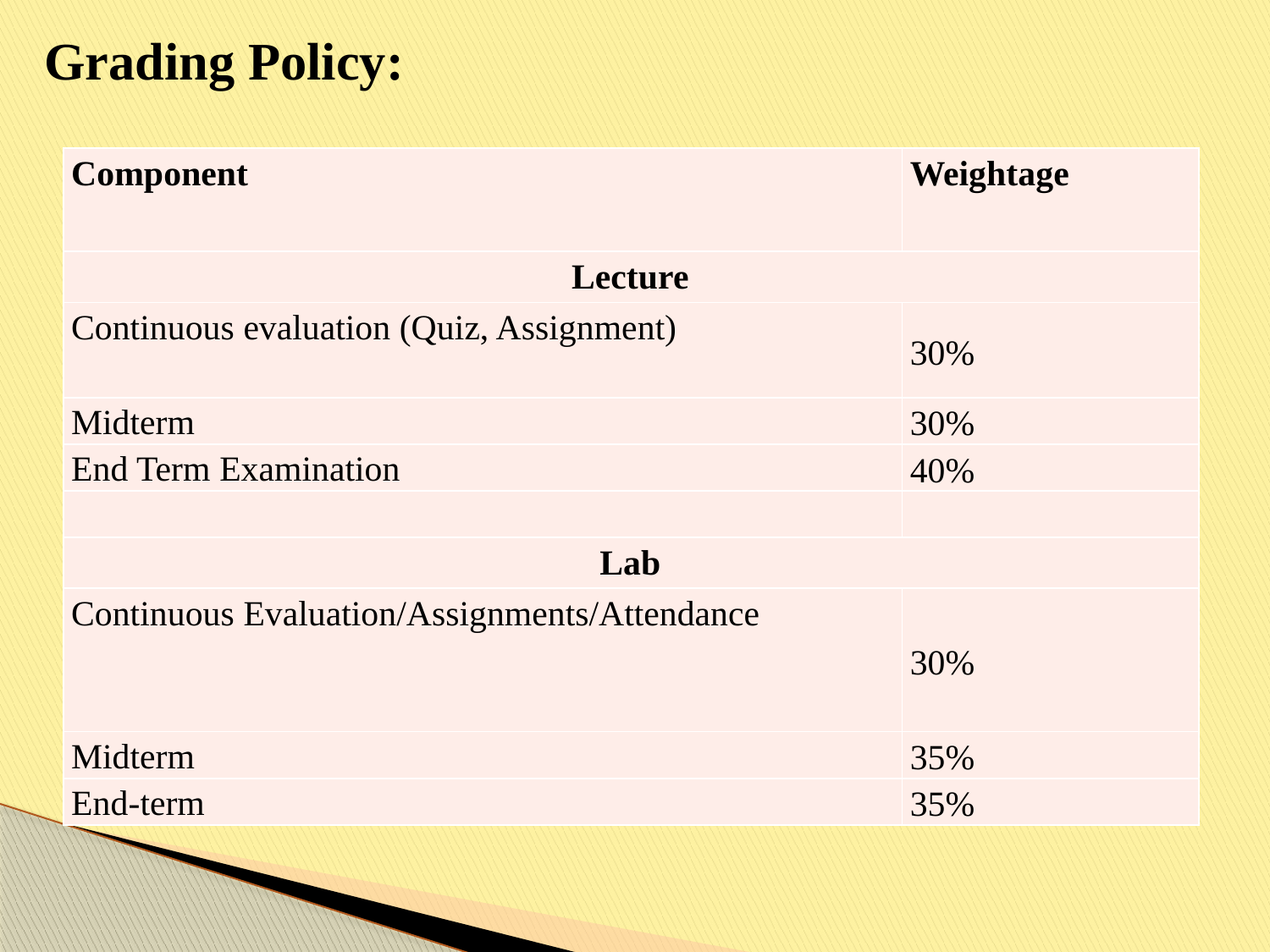

Grading Policy:

| Component | Weightage |
| --- | --- |
| Lecture |  |
| Continuous evaluation (Quiz, Assignment) | 30% |
| Midterm | 30% |
| End Term Examination | 40% |
|  |  |
| Lab |  |
| Continuous Evaluation/Assignments/Attendance | 30% |
| Midterm | 35% |
| End-term | 35% |